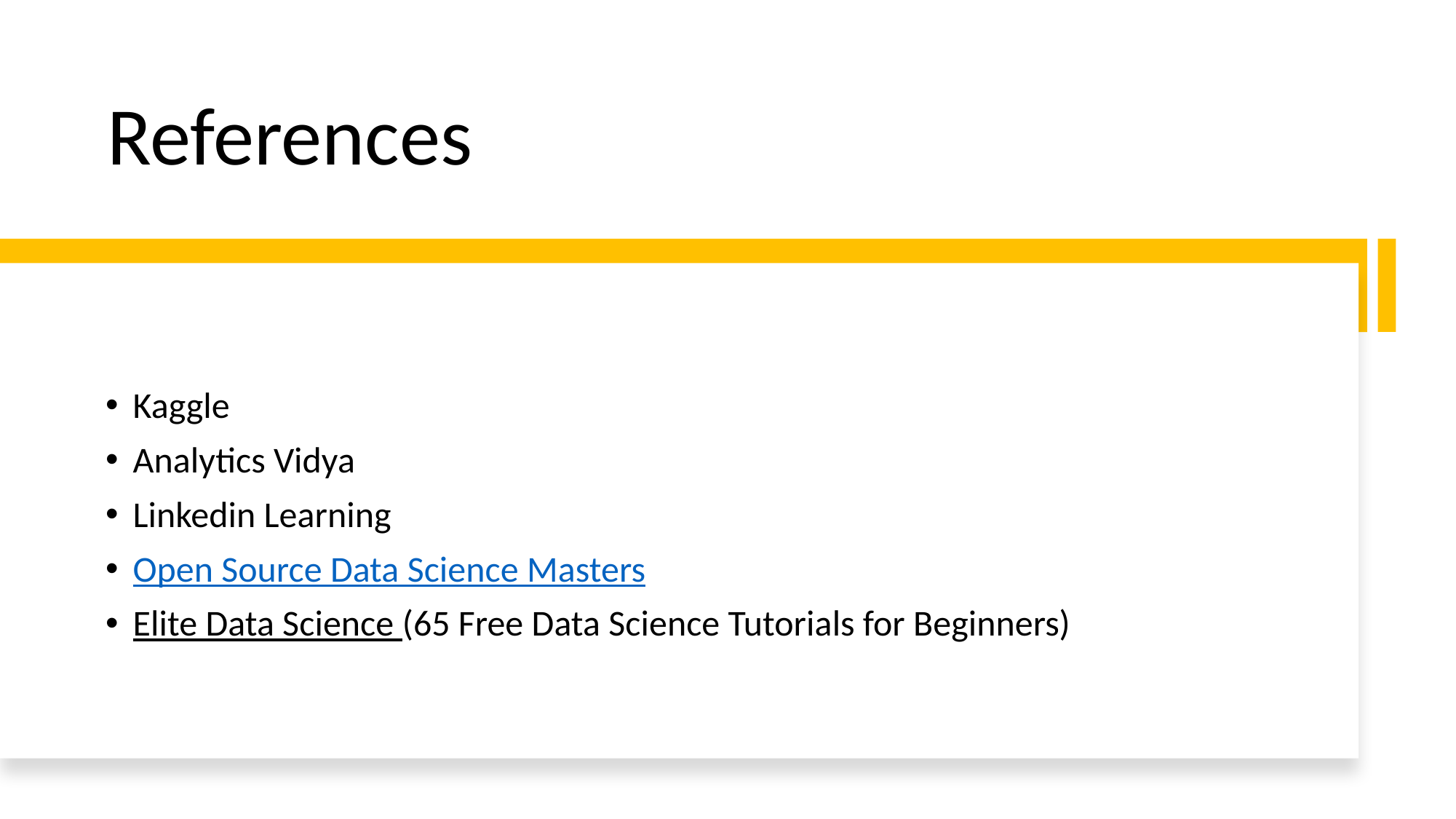

# References

Kaggle
Analytics Vidya
Linkedin Learning
Open Source Data Science Masters
Elite Data Science (65 Free Data Science Tutorials for Beginners)